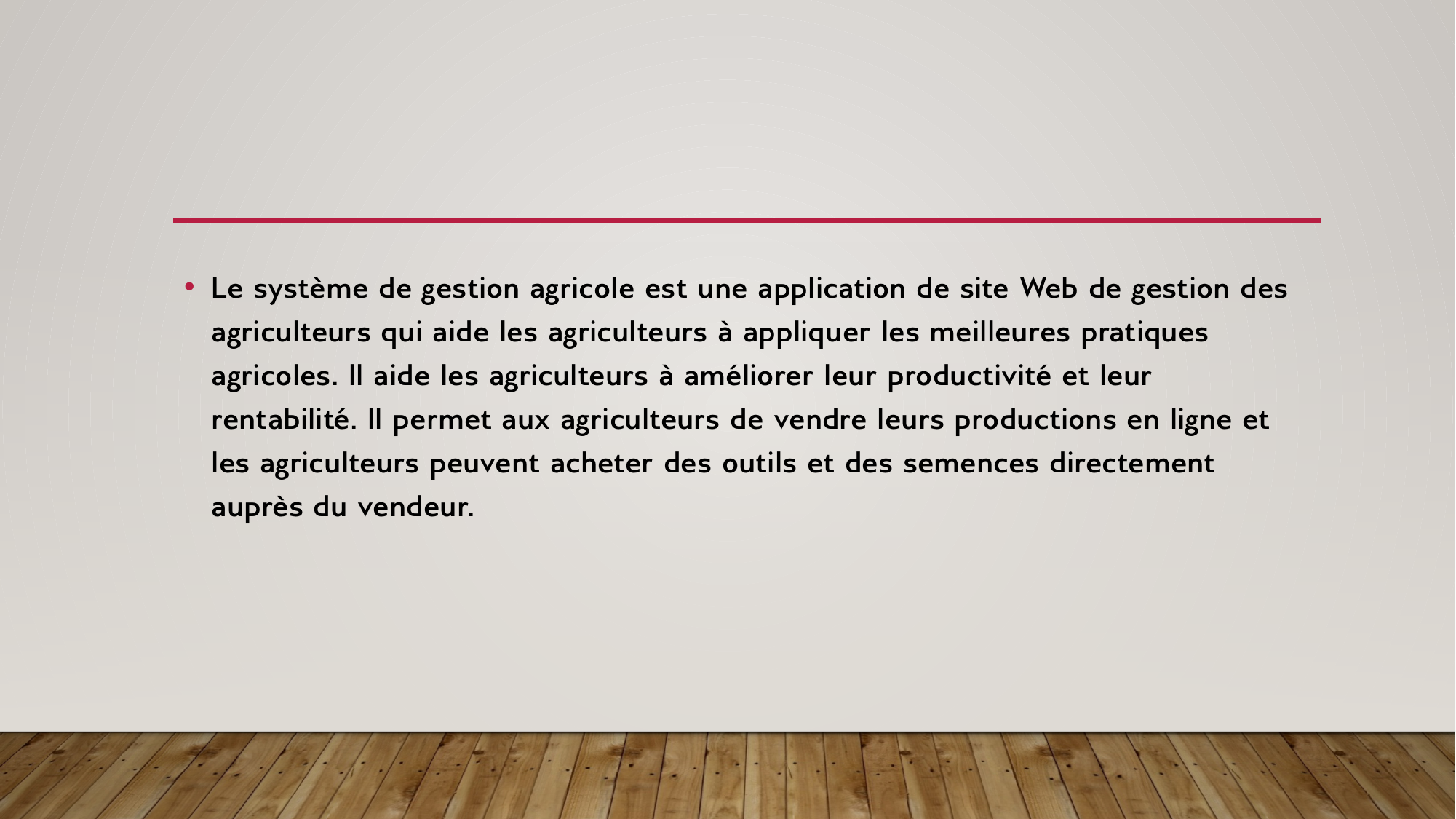

Le système de gestion agricole est une application de site Web de gestion des agriculteurs qui aide les agriculteurs à appliquer les meilleures pratiques agricoles. Il aide les agriculteurs à améliorer leur productivité et leur rentabilité. Il permet aux agriculteurs de vendre leurs productions en ligne et les agriculteurs peuvent acheter des outils et des semences directement auprès du vendeur.